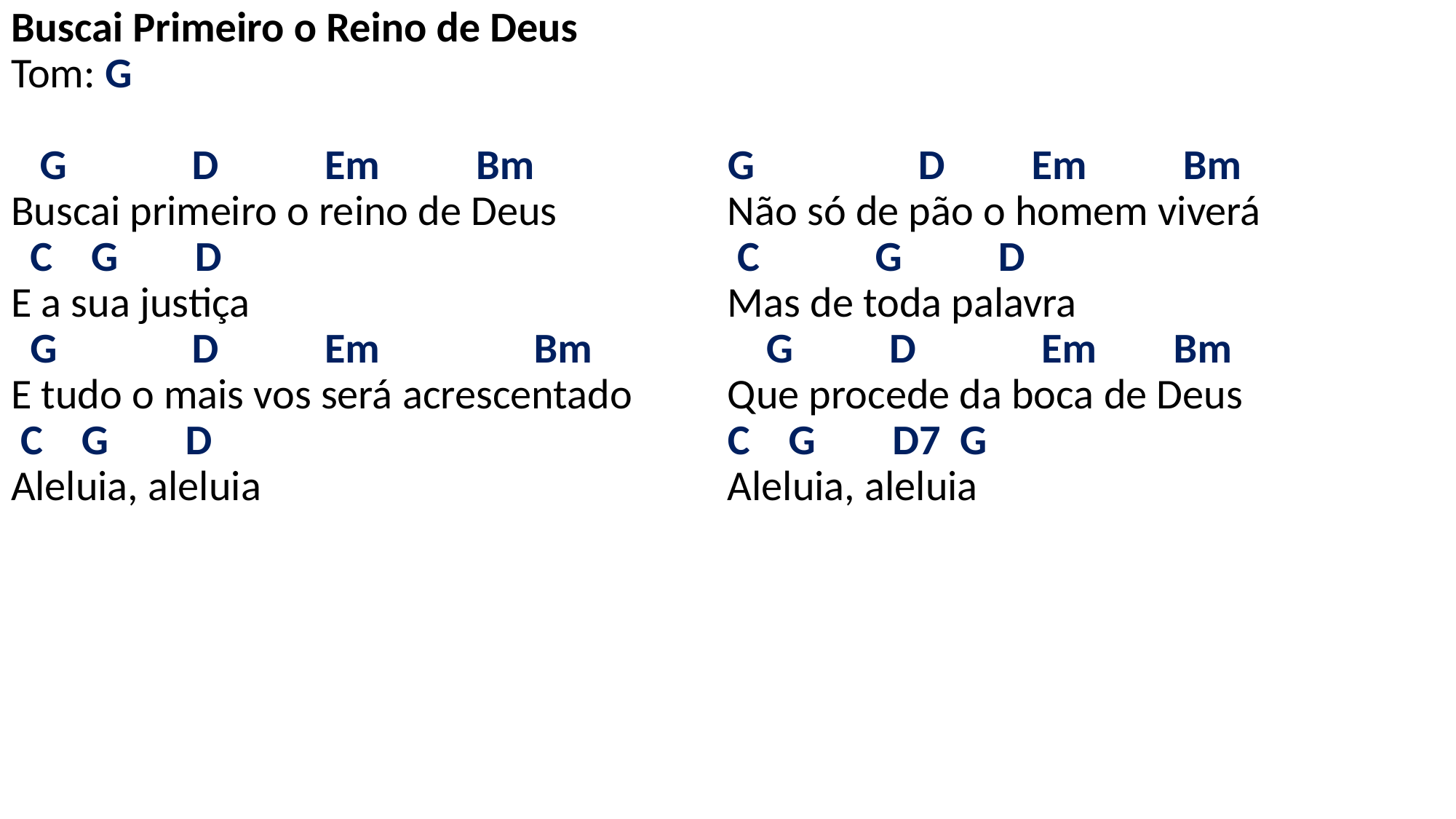

# Buscai Primeiro o Reino de Deus Tom: G G             D           Em          Bm Buscai primeiro o reino de Deus C    G        D E a sua justiça G              D           Em                Bm E tudo o mais vos será acrescentado C    G        D Aleluia, aleluia G                 D         Em          Bm Não só de pão o homem viverá C            G          D Mas de toda palavra G          D             Em        Bm Que procede da boca de Deus C    G        D7  G Aleluia, aleluia